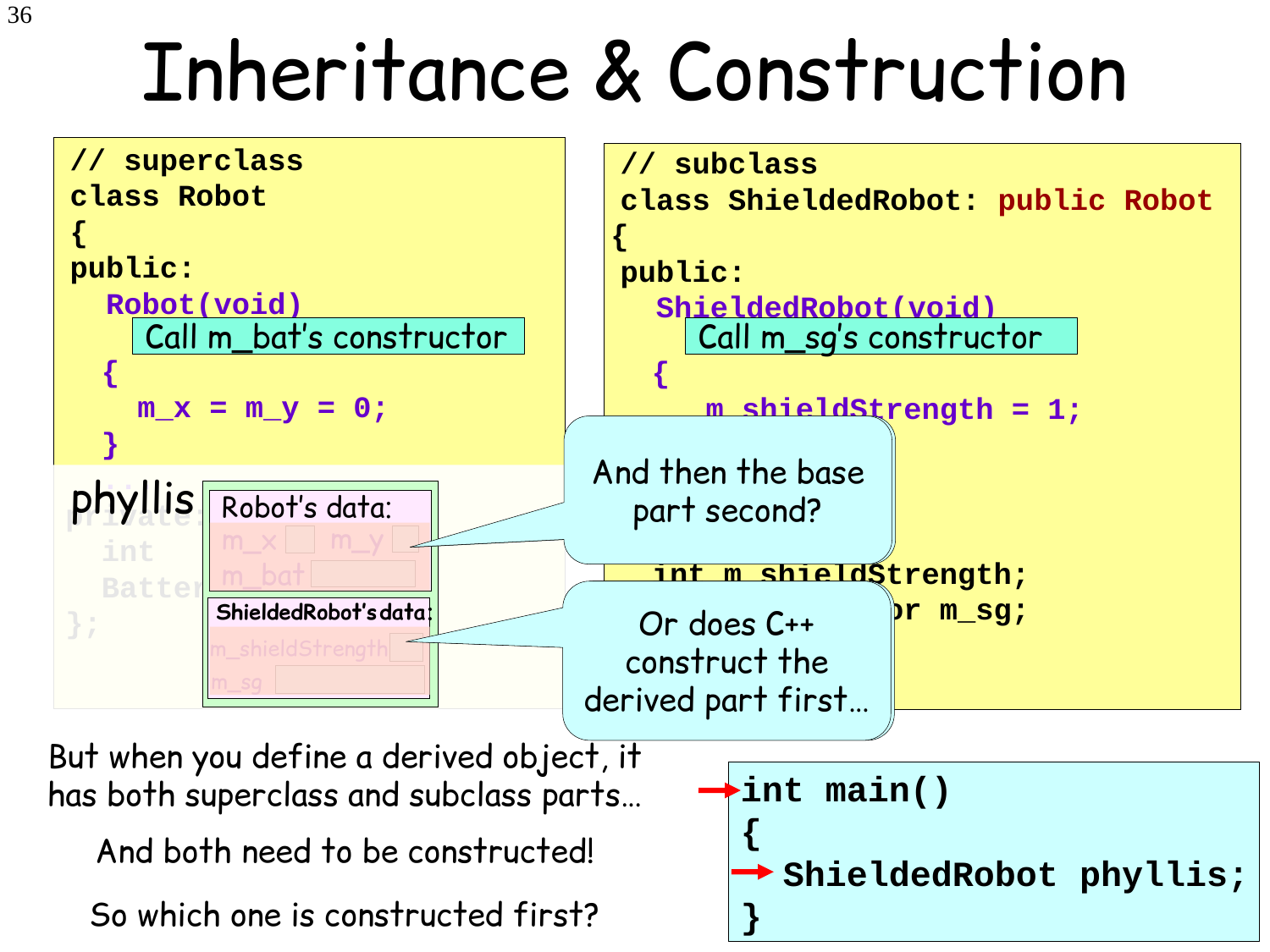

# Inheritance & Construction
36
// superclass
class Robot
{
public:
  Robot(void)

// subclass
class ShieldedRobot: public Robot
   {
public:
  ShieldedRobot(void)

Call m_bat’s constructor
Call m_sg’s constructor
  {
    m_x = m_y = 0;
  }
  ...
private:
  int      m_x, m_y;
  Battery  m_bat;
};
  {
     m_shieldStrength = 1;
  }
  ...

private:
  int m_shieldStrength;
  ShieldGenerator m_sg;
};

And then the base part second?
Does C++ construct the base part of phyllis first?

phyllis

Robot’s data:

m_x

m_bat

ShieldedRobot’s data:

m_shieldStrength

m_y

m_sg

Or does C++ construct the derived part first…
And then the derived part of phyllis second?

But when you define a derived object, it has both superclass and subclass parts…
int main()
{
  ShieldedRobot phyllis;
}

And both need to be constructed!

So which one is constructed first?